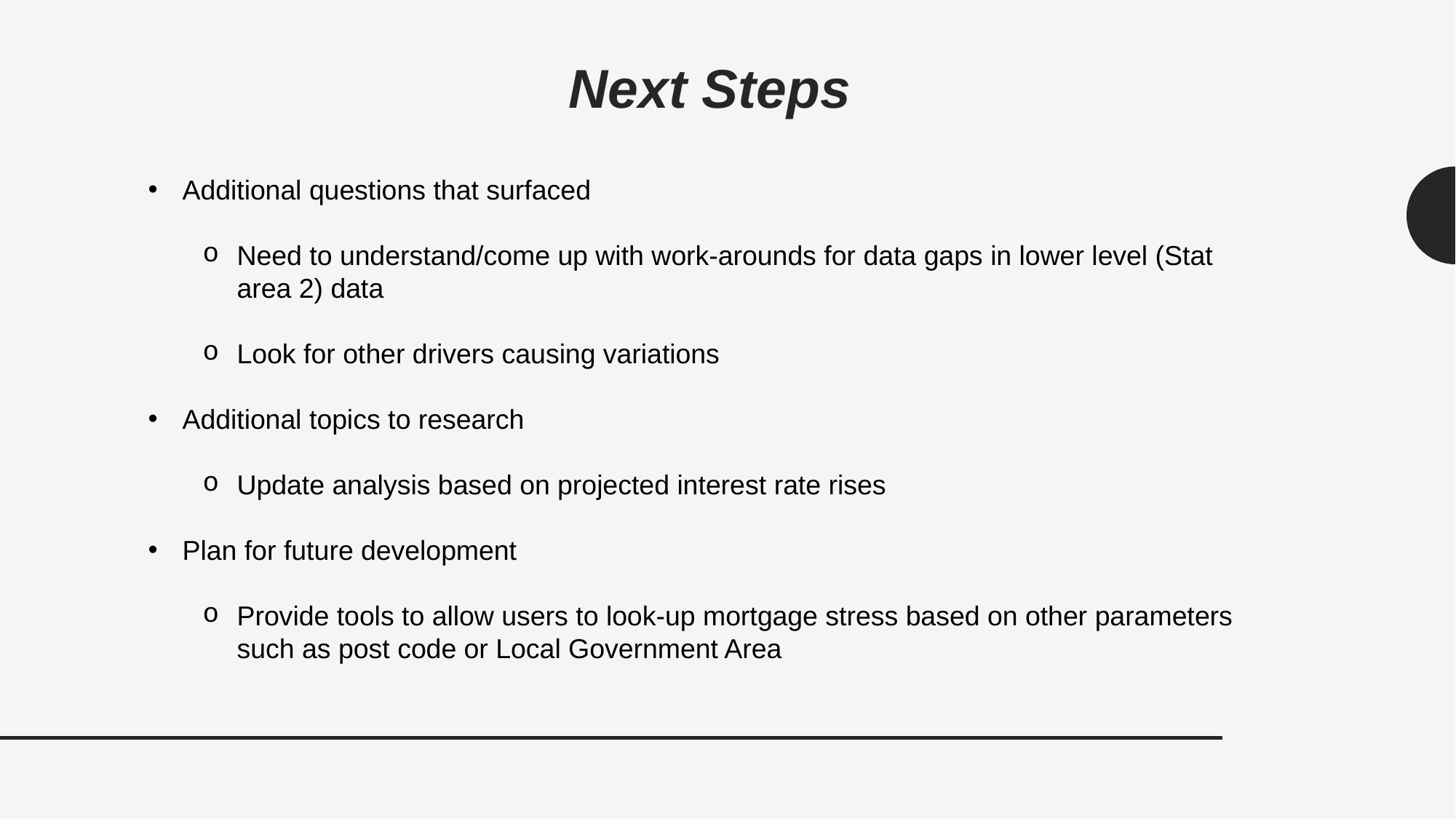

Next Steps
Additional questions that surfaced
Need to understand/come up with work-arounds for data gaps in lower level (Stat area 2) data
Look for other drivers causing variations
Additional topics to research
Update analysis based on projected interest rate rises
Plan for future development
Provide tools to allow users to look-up mortgage stress based on other parameters such as post code or Local Government Area